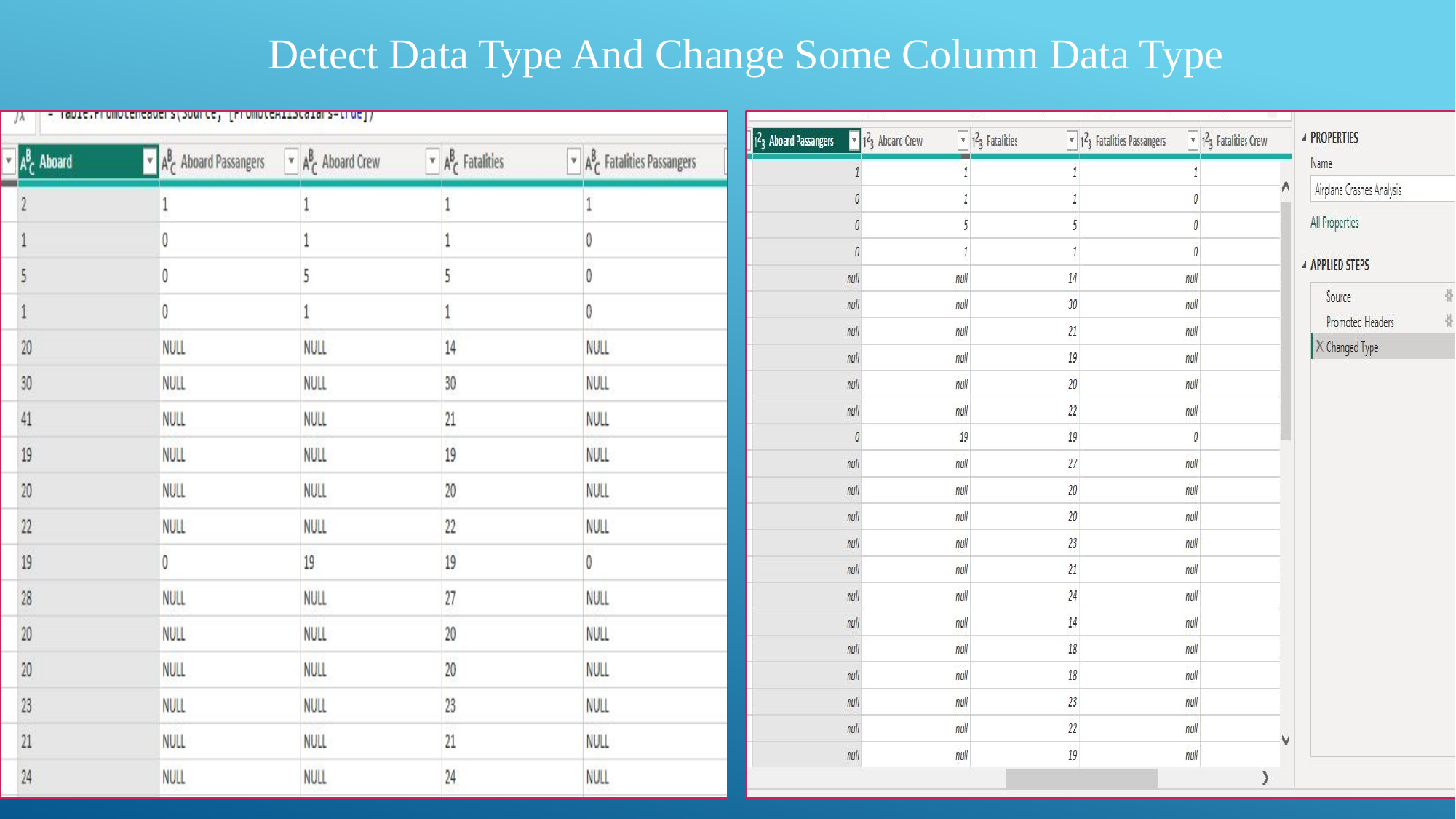

Detect Data Type And Change Some Column Data Type